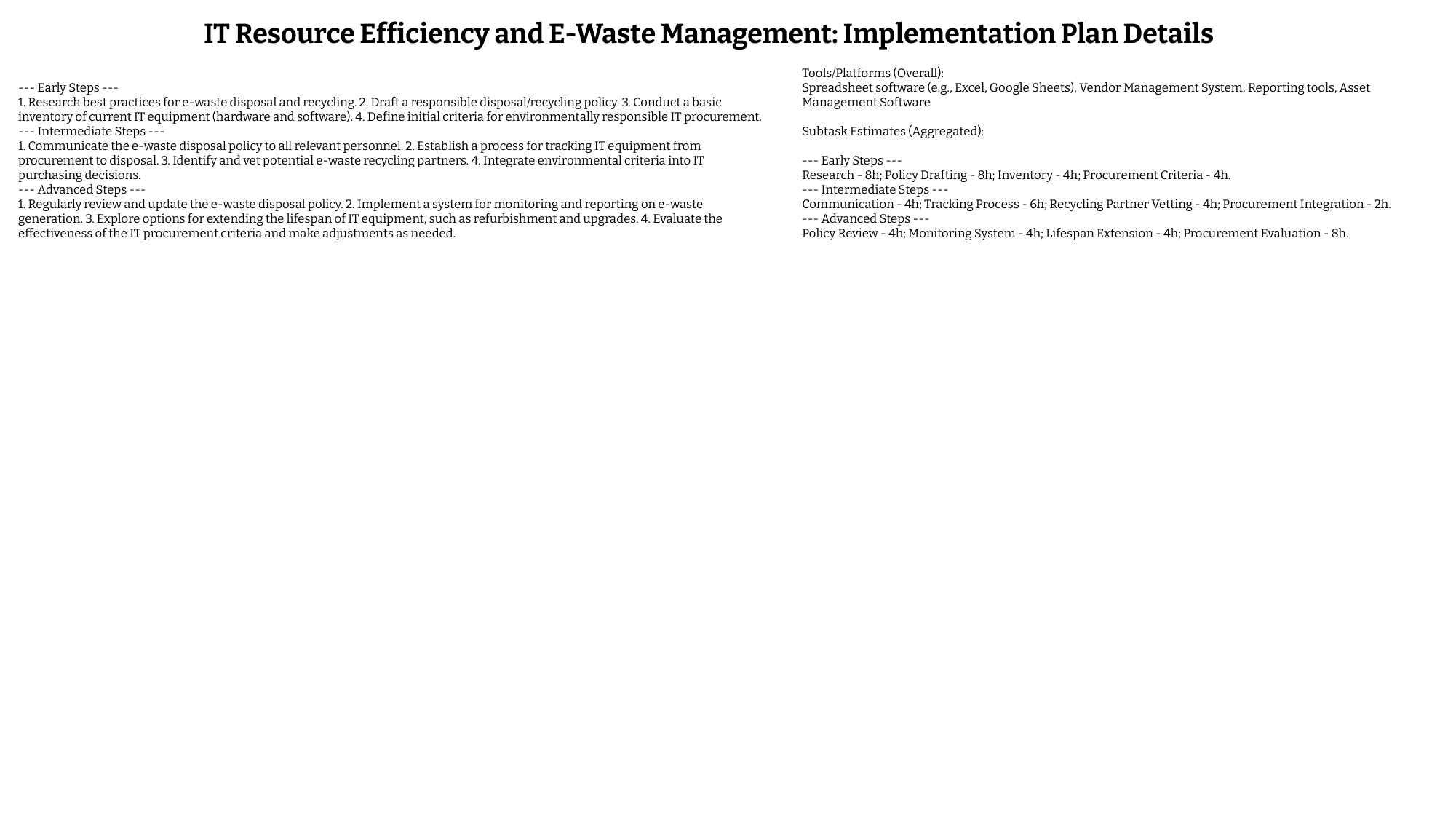

IT Resource Efficiency and E-Waste Management: Implementation Plan Details

--- Early Steps ---
1. Research best practices for e-waste disposal and recycling. 2. Draft a responsible disposal/recycling policy. 3. Conduct a basic inventory of current IT equipment (hardware and software). 4. Define initial criteria for environmentally responsible IT procurement.
--- Intermediate Steps ---
1. Communicate the e-waste disposal policy to all relevant personnel. 2. Establish a process for tracking IT equipment from procurement to disposal. 3. Identify and vet potential e-waste recycling partners. 4. Integrate environmental criteria into IT purchasing decisions.
--- Advanced Steps ---
1. Regularly review and update the e-waste disposal policy. 2. Implement a system for monitoring and reporting on e-waste generation. 3. Explore options for extending the lifespan of IT equipment, such as refurbishment and upgrades. 4. Evaluate the effectiveness of the IT procurement criteria and make adjustments as needed.

Tools/Platforms (Overall):
Spreadsheet software (e.g., Excel, Google Sheets), Vendor Management System, Reporting tools, Asset Management Software

Subtask Estimates (Aggregated):

--- Early Steps ---
Research - 8h; Policy Drafting - 8h; Inventory - 4h; Procurement Criteria - 4h.
--- Intermediate Steps ---
Communication - 4h; Tracking Process - 6h; Recycling Partner Vetting - 4h; Procurement Integration - 2h.
--- Advanced Steps ---
Policy Review - 4h; Monitoring System - 4h; Lifespan Extension - 4h; Procurement Evaluation - 8h.